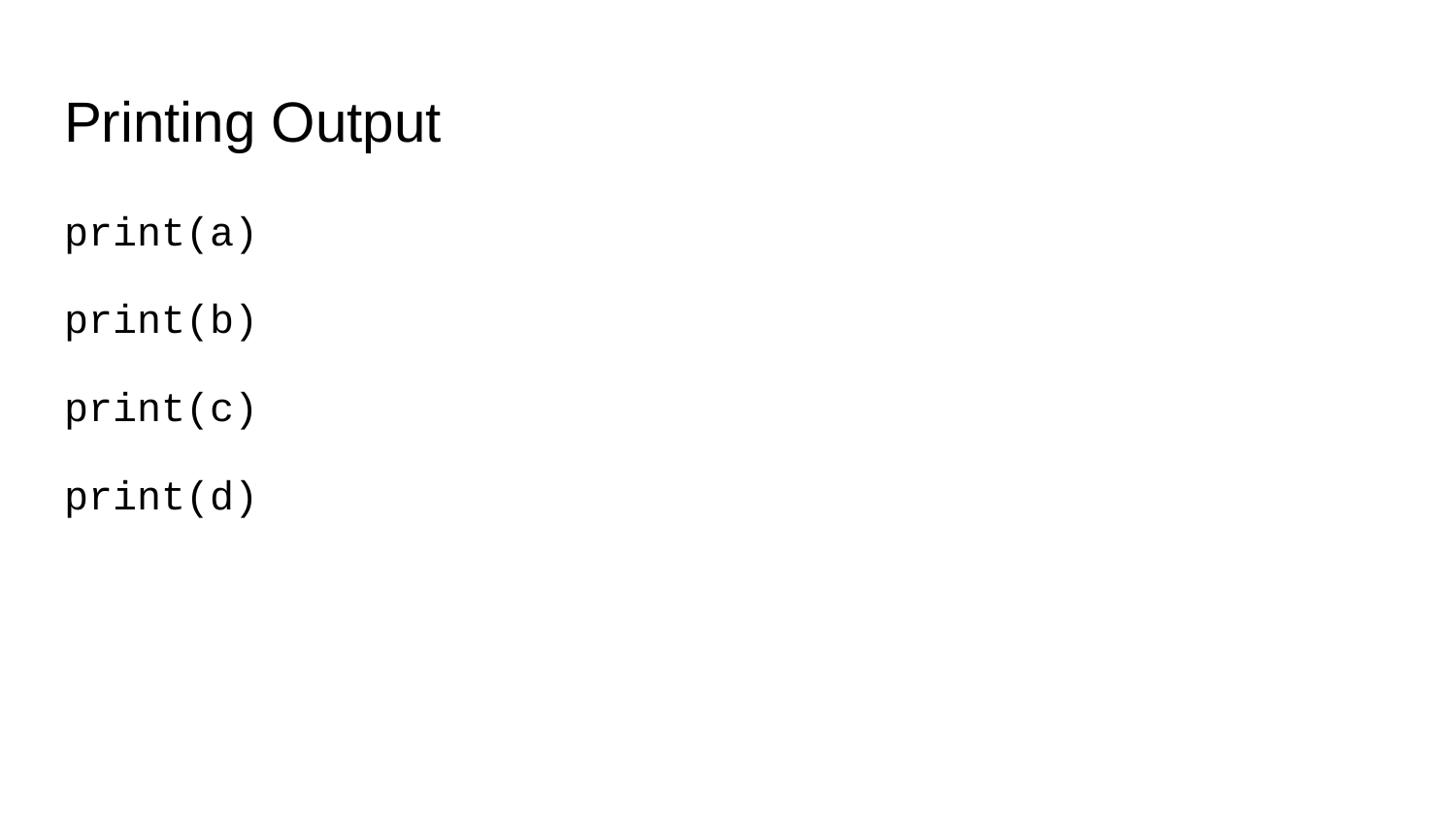

# Printing Output
print(a)
print(b)
print(c)
print(d)